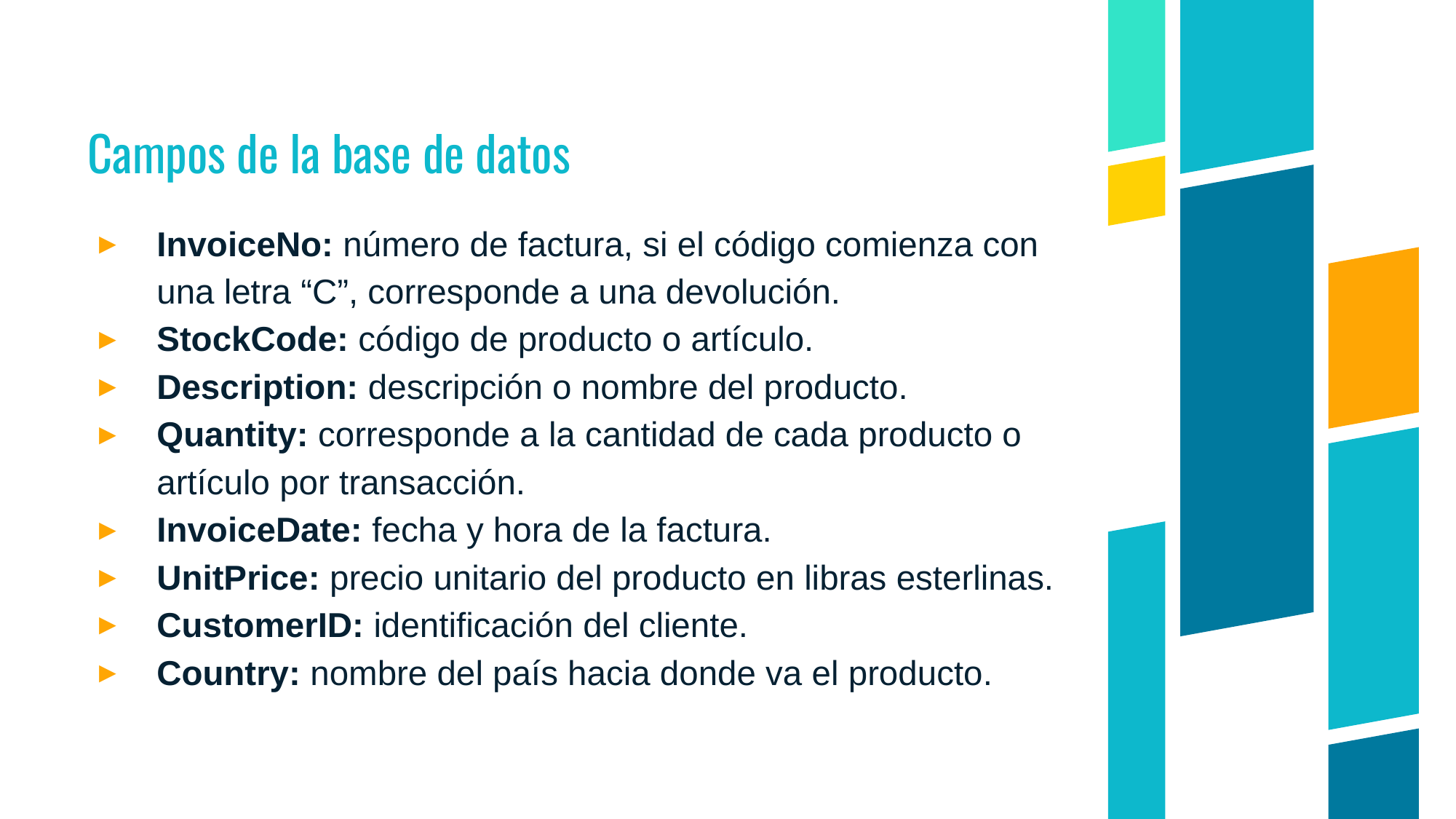

# Campos de la base de datos
InvoiceNo: número de factura, si el código comienza con una letra “C”, corresponde a una devolución.
StockCode: código de producto o artículo.
Description: descripción o nombre del producto.
Quantity: corresponde a la cantidad de cada producto o artículo por transacción.
InvoiceDate: fecha y hora de la factura.
UnitPrice: precio unitario del producto en libras esterlinas.
CustomerID: identificación del cliente.
Country: nombre del país hacia donde va el producto.